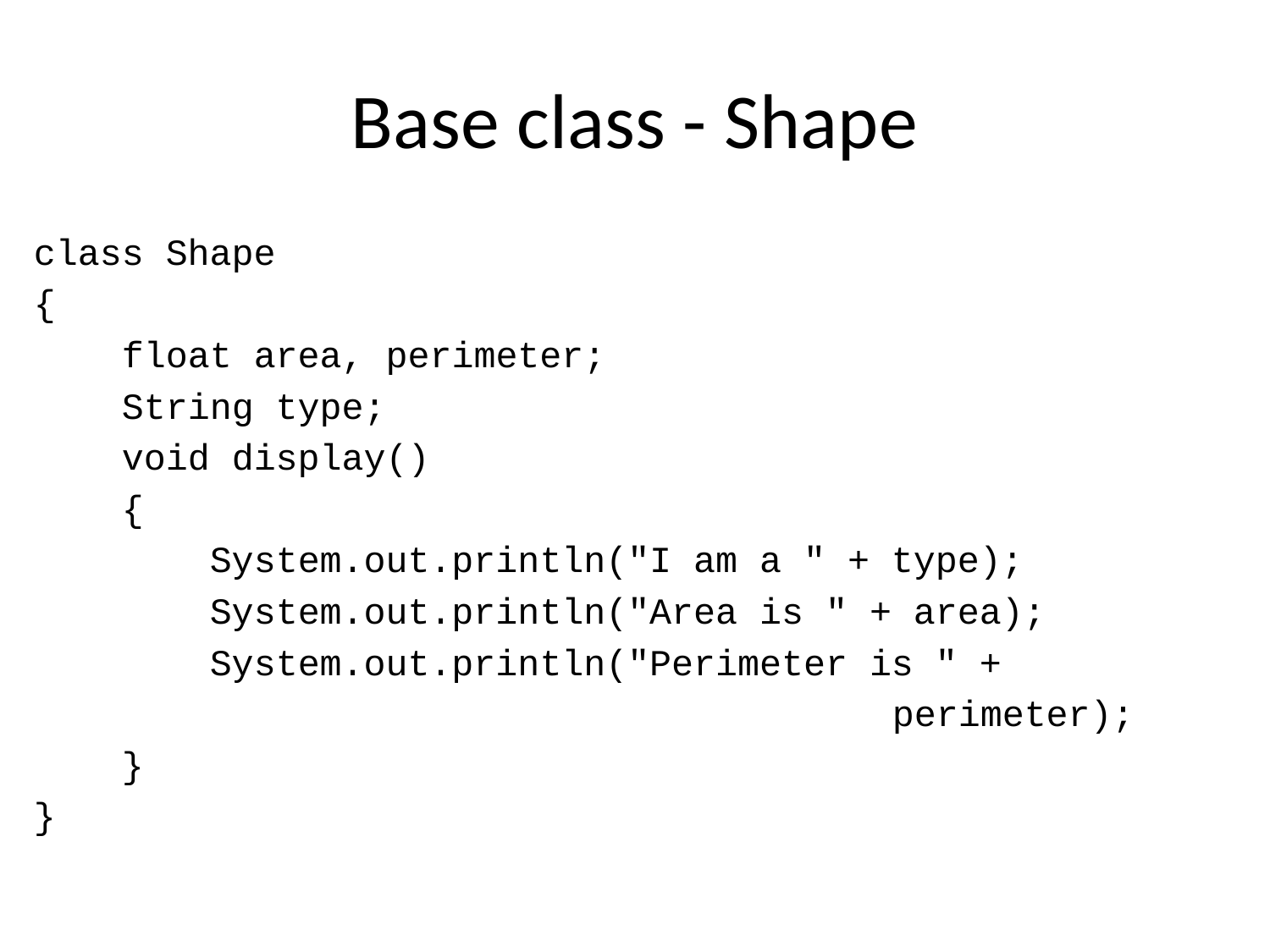

# Base class - Shape
class Shape
{
    float area, perimeter;
    String type;
    void display()
    {
        System.out.println("I am a " + type);
        System.out.println("Area is " + area);
        System.out.println("Perimeter is " +
                                       perimeter);
    }
}